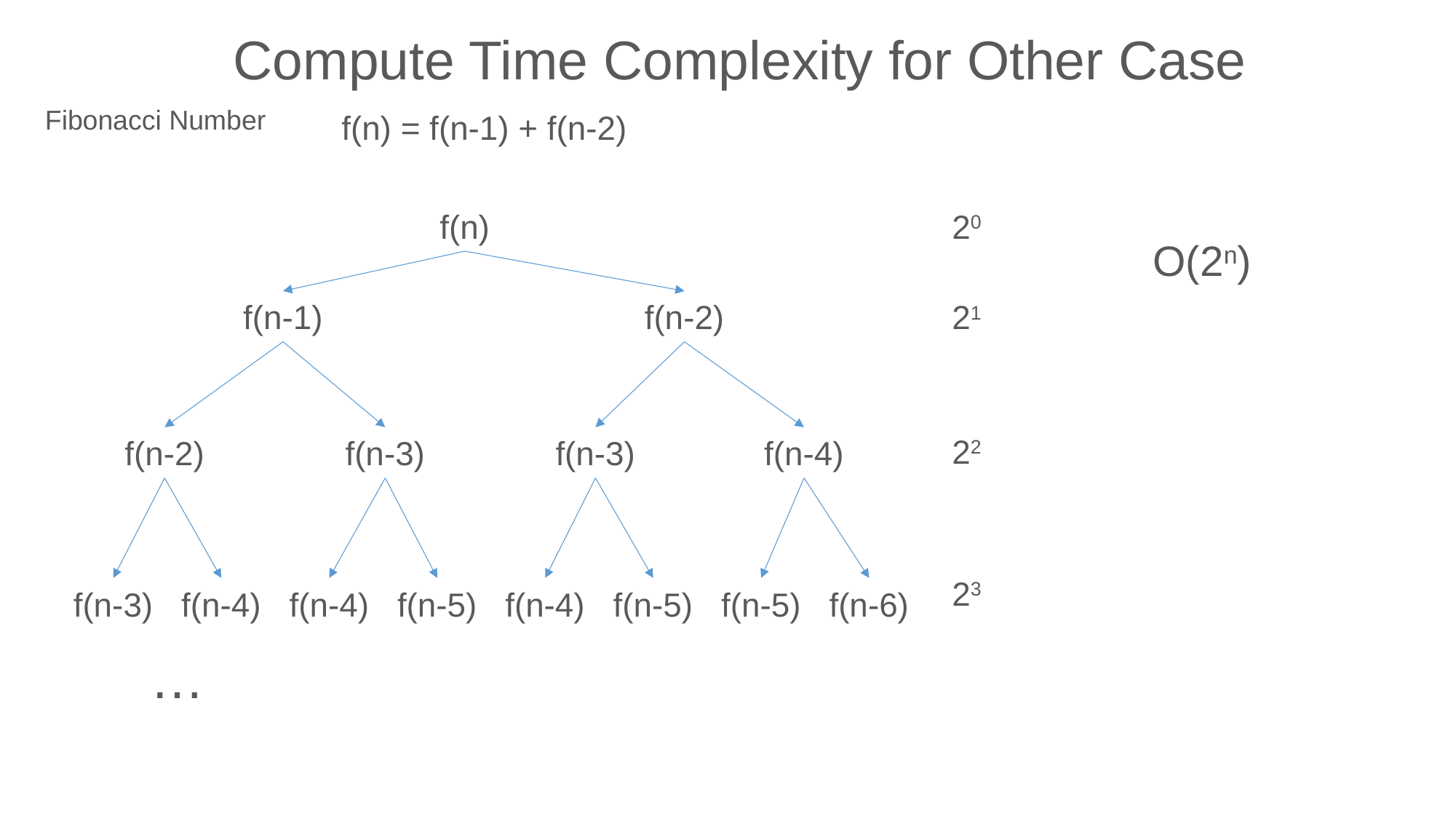

Compute Time Complexity for Other Case
Fibonacci Number
f(n) = f(n-1) + f(n-2)
f(n)
20
O(2n)
21
f(n-1)
f(n-2)
22
f(n-2)
f(n-3)
f(n-3)
f(n-4)
23
f(n-3)
f(n-4)
f(n-4)
f(n-5)
f(n-4)
f(n-5)
f(n-5)
f(n-6)
…